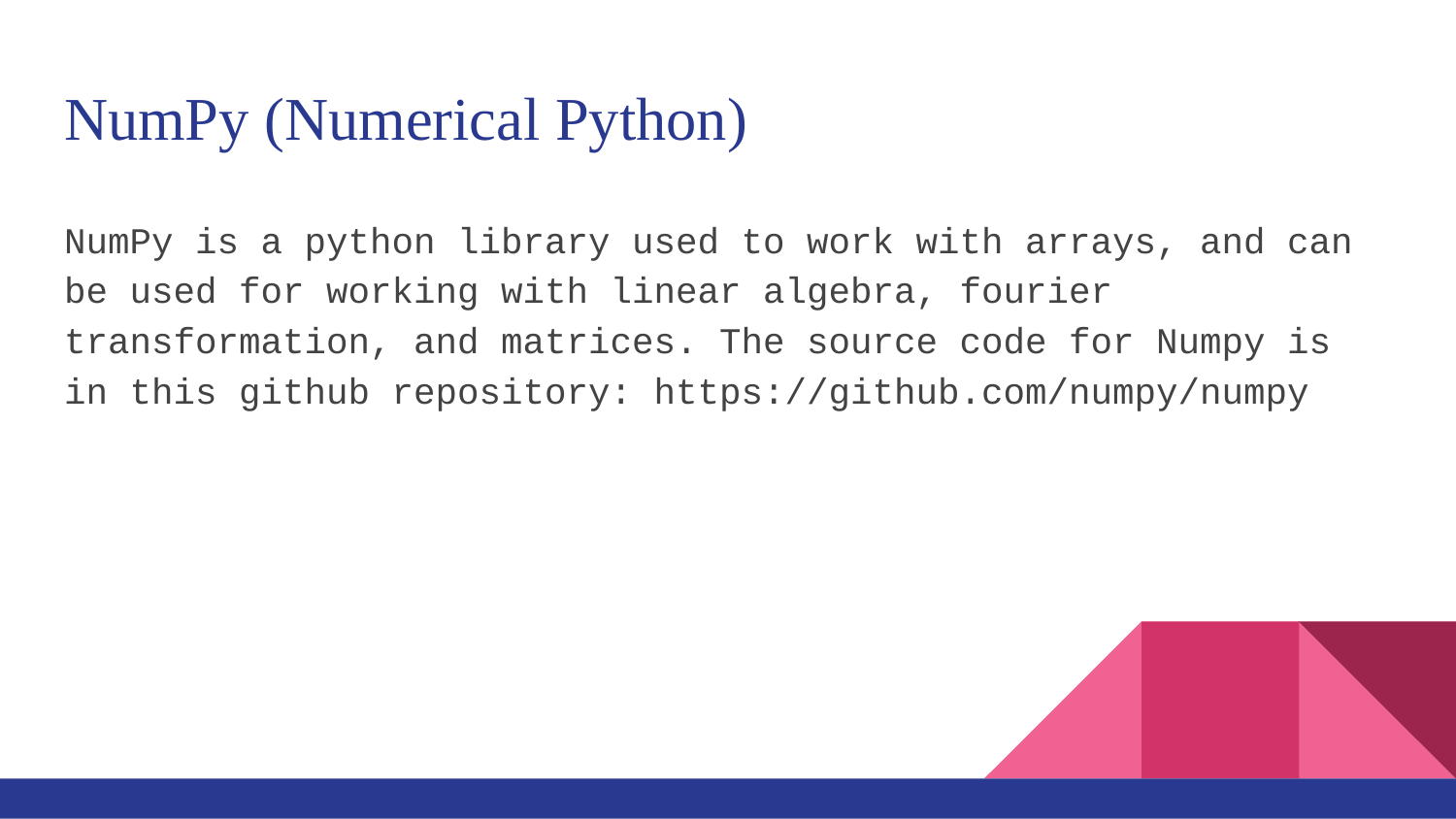

# NumPy (Numerical Python)
NumPy is a python library used to work with arrays, and can be used for working with linear algebra, fourier transformation, and matrices. The source code for Numpy is in this github repository: https://github.com/numpy/numpy